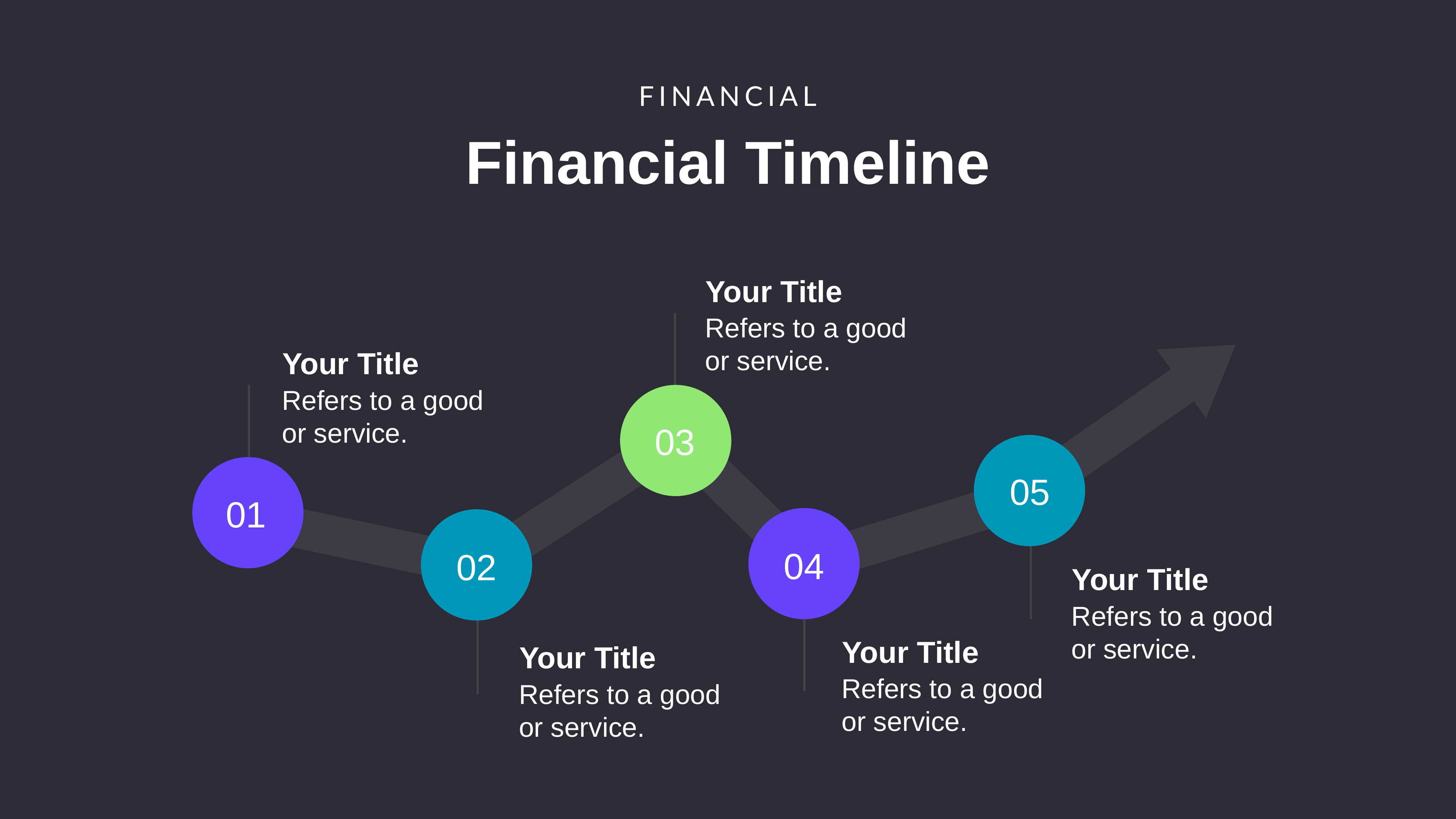

FINANCIAL
Financial Timeline
Your Title
Refers to a good or service.

Your Title
Refers to a good or service.

03

05

01

04
02
Your Title
Refers to a good or service.
Your Title
Your Title
Refers to a good or service.
Refers to a good or service.